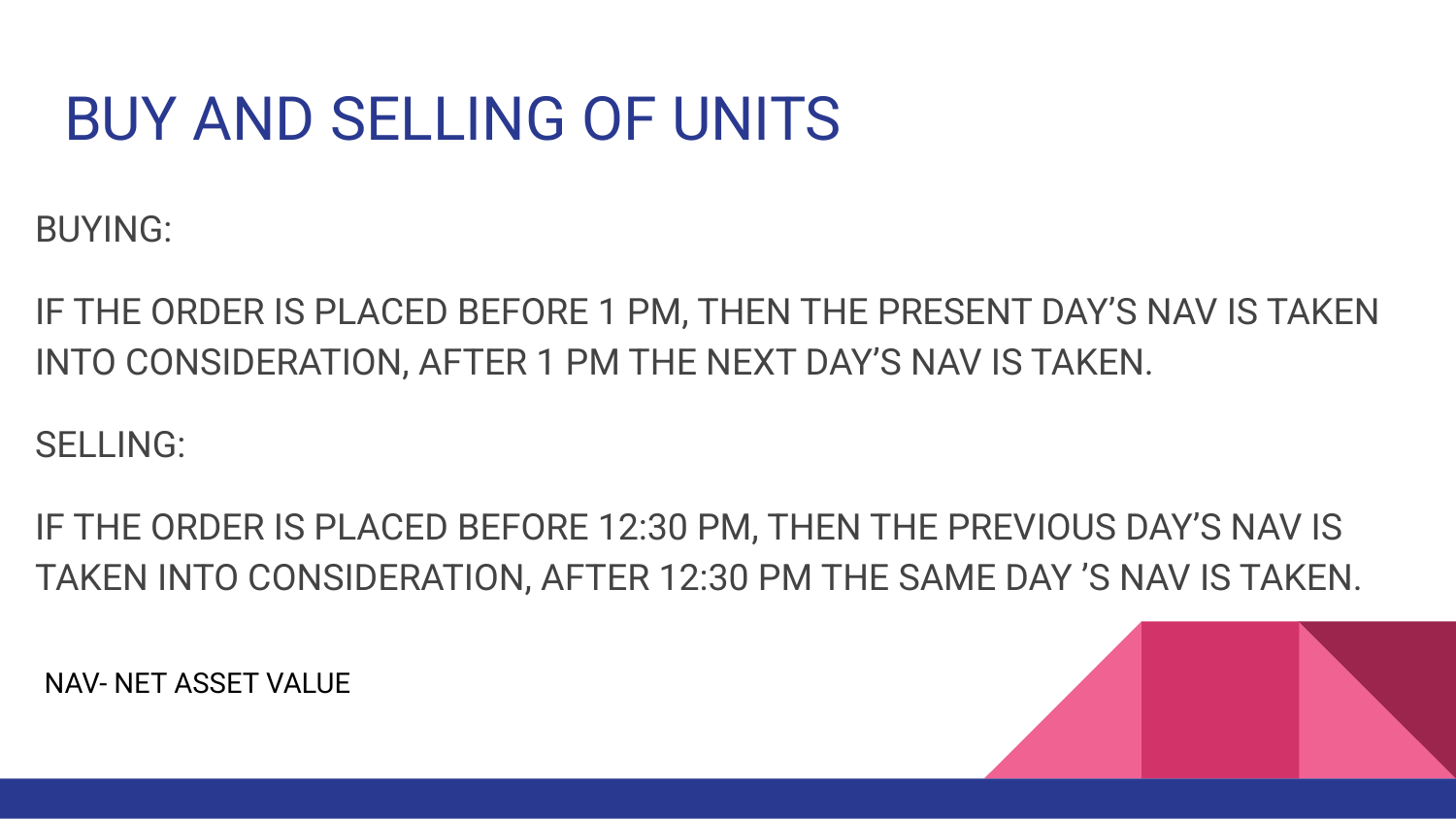

# BUY AND SELLING OF UNITS
BUYING:
IF THE ORDER IS PLACED BEFORE 1 PM, THEN THE PRESENT DAY’S NAV IS TAKEN INTO CONSIDERATION, AFTER 1 PM THE NEXT DAY’S NAV IS TAKEN.
SELLING:
IF THE ORDER IS PLACED BEFORE 12:30 PM, THEN THE PREVIOUS DAY’S NAV IS TAKEN INTO CONSIDERATION, AFTER 12:30 PM THE SAME DAY ’S NAV IS TAKEN.
NAV- NET ASSET VALUE